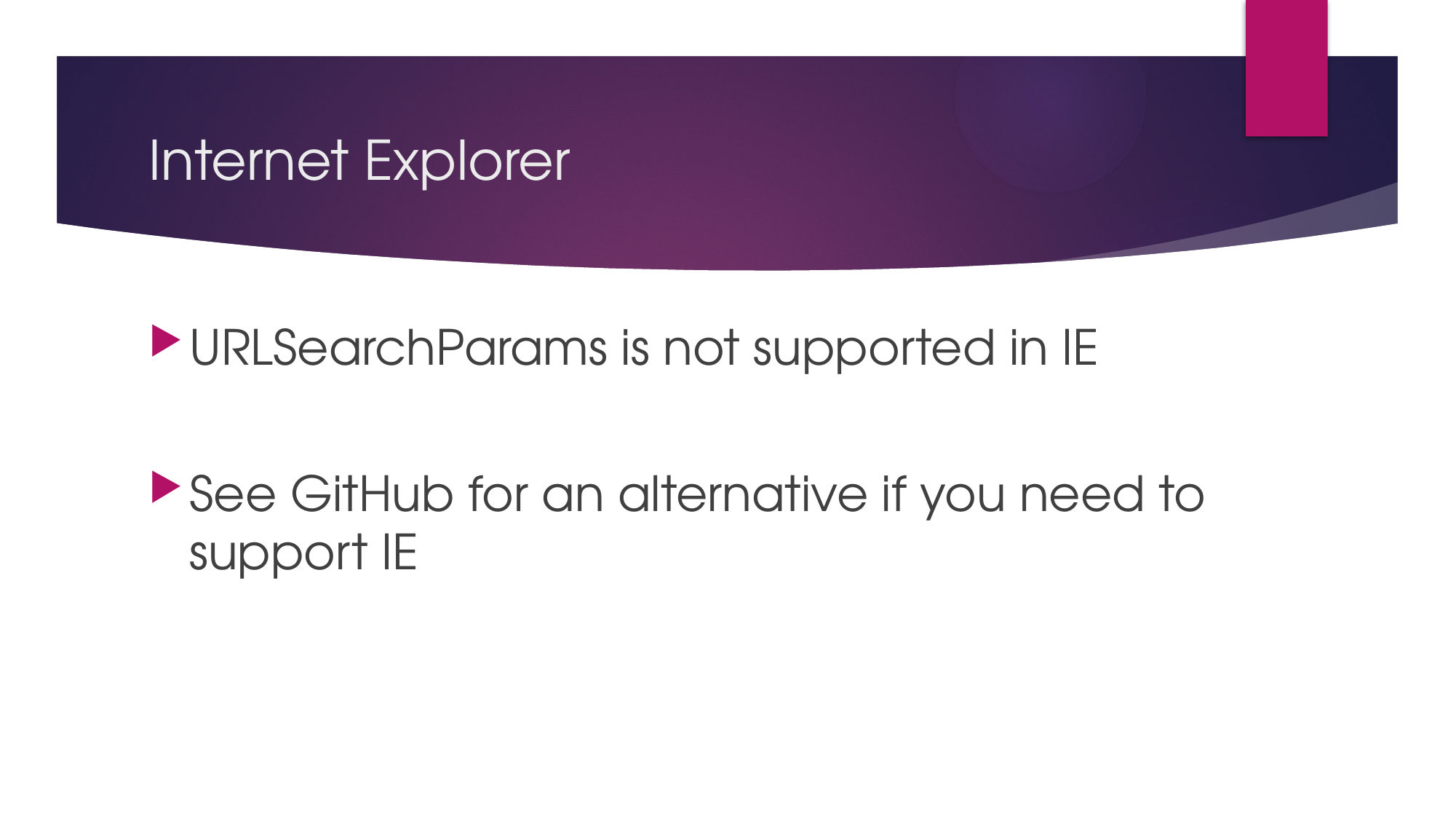

# Internet Explorer
URLSearchParams is not supported in IE

See GitHub for an alternative if you need to support IE